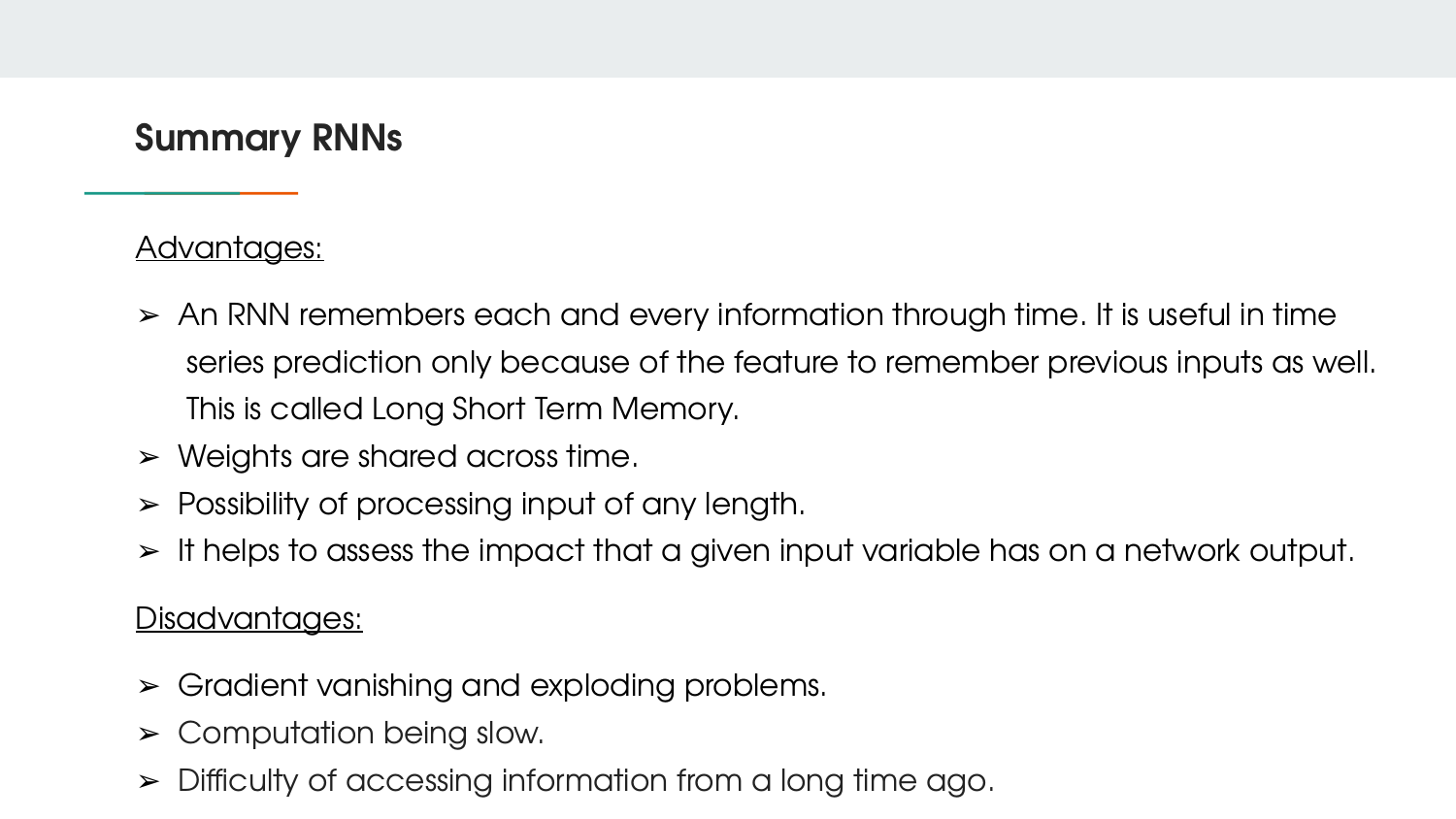

# Summary RNNs

Advantages:
➢  An RNN remembers each and every information through time. It is useful in time
      series prediction only because of the feature to remember previous inputs as well.
      This is called Long Short Term Memory.
➢  Weights are shared across time.
➢  Possibility of processing input of any length.
➢  It helps to assess the impact that a given input variable has on a network output.
Disadvantages:
➢  Gradient vanishing and exploding problems.
➢  Computation being slow.
➢  Difficulty of accessing information from a long time ago.